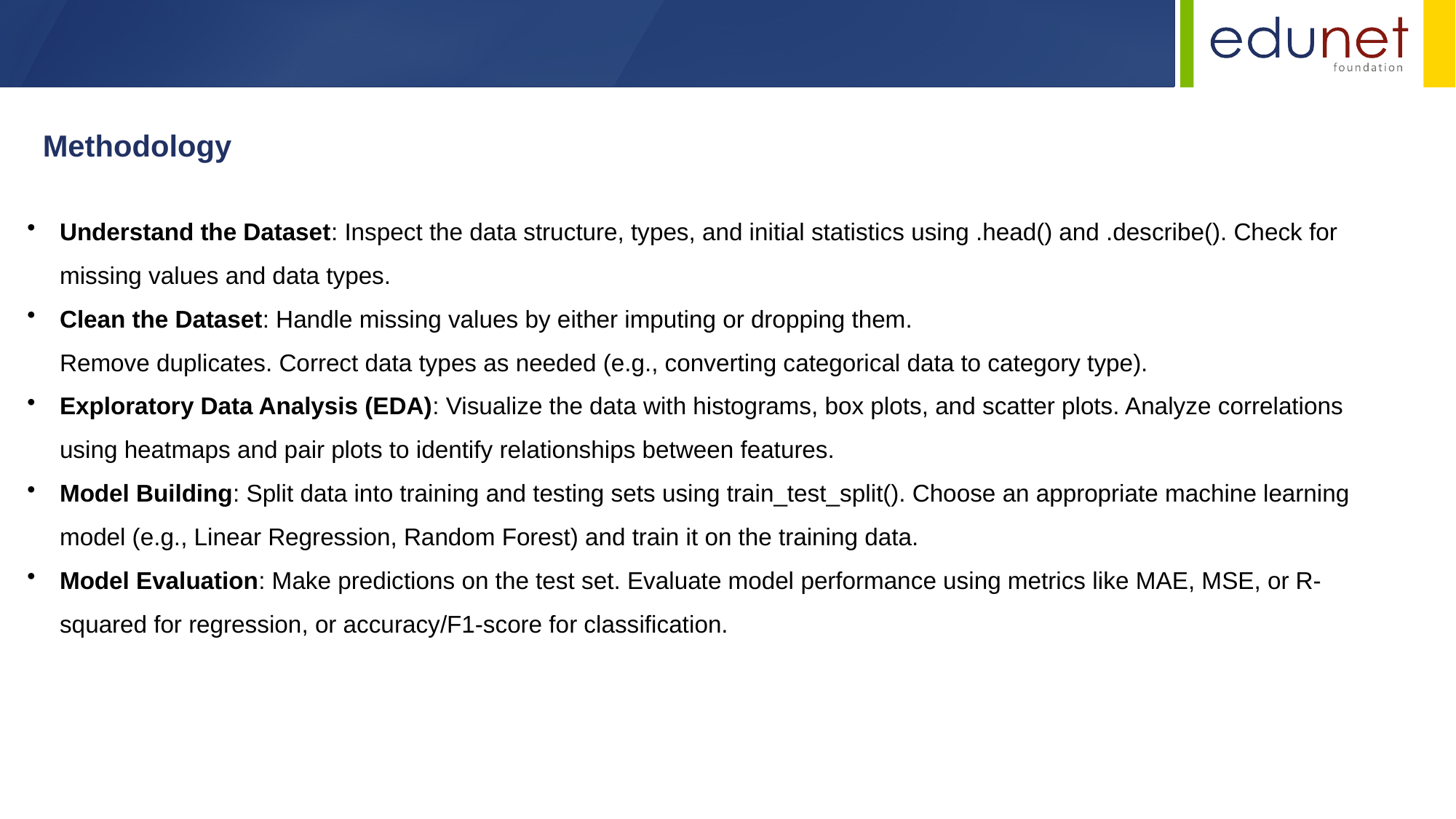

Methodology
Understand the Dataset: Inspect the data structure, types, and initial statistics using .head() and .describe(). Check for missing values and data types.
Clean the Dataset: Handle missing values by either imputing or dropping them.
Remove duplicates. Correct data types as needed (e.g., converting categorical data to category type).
Exploratory Data Analysis (EDA): Visualize the data with histograms, box plots, and scatter plots. Analyze correlations using heatmaps and pair plots to identify relationships between features.
Model Building: Split data into training and testing sets using train_test_split(). Choose an appropriate machine learning model (e.g., Linear Regression, Random Forest) and train it on the training data.
Model Evaluation: Make predictions on the test set. Evaluate model performance using metrics like MAE, MSE, or R-squared for regression, or accuracy/F1-score for classification.